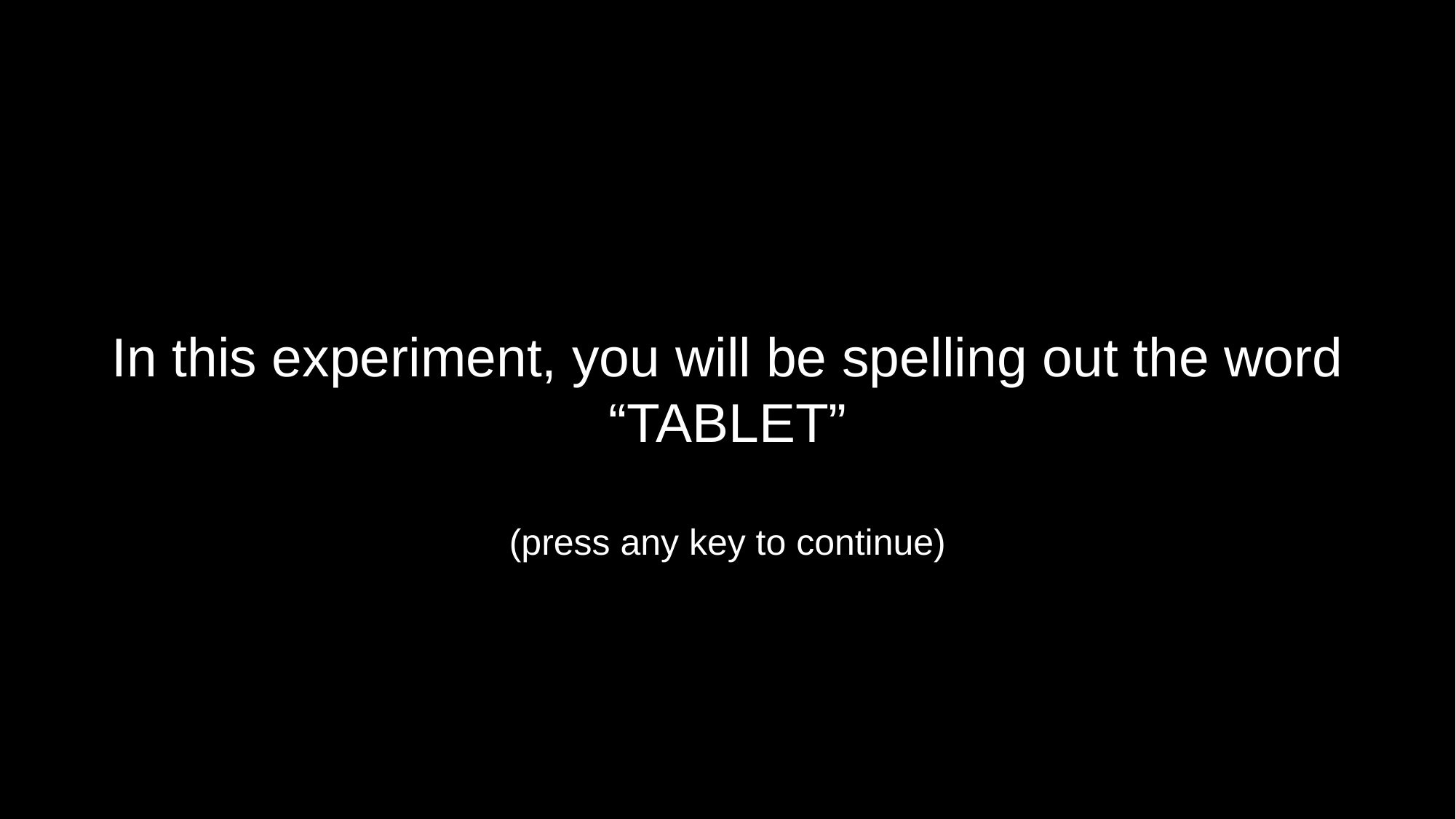

In this experiment, you will be spelling out the word “TABLET”

(press any key to continue)